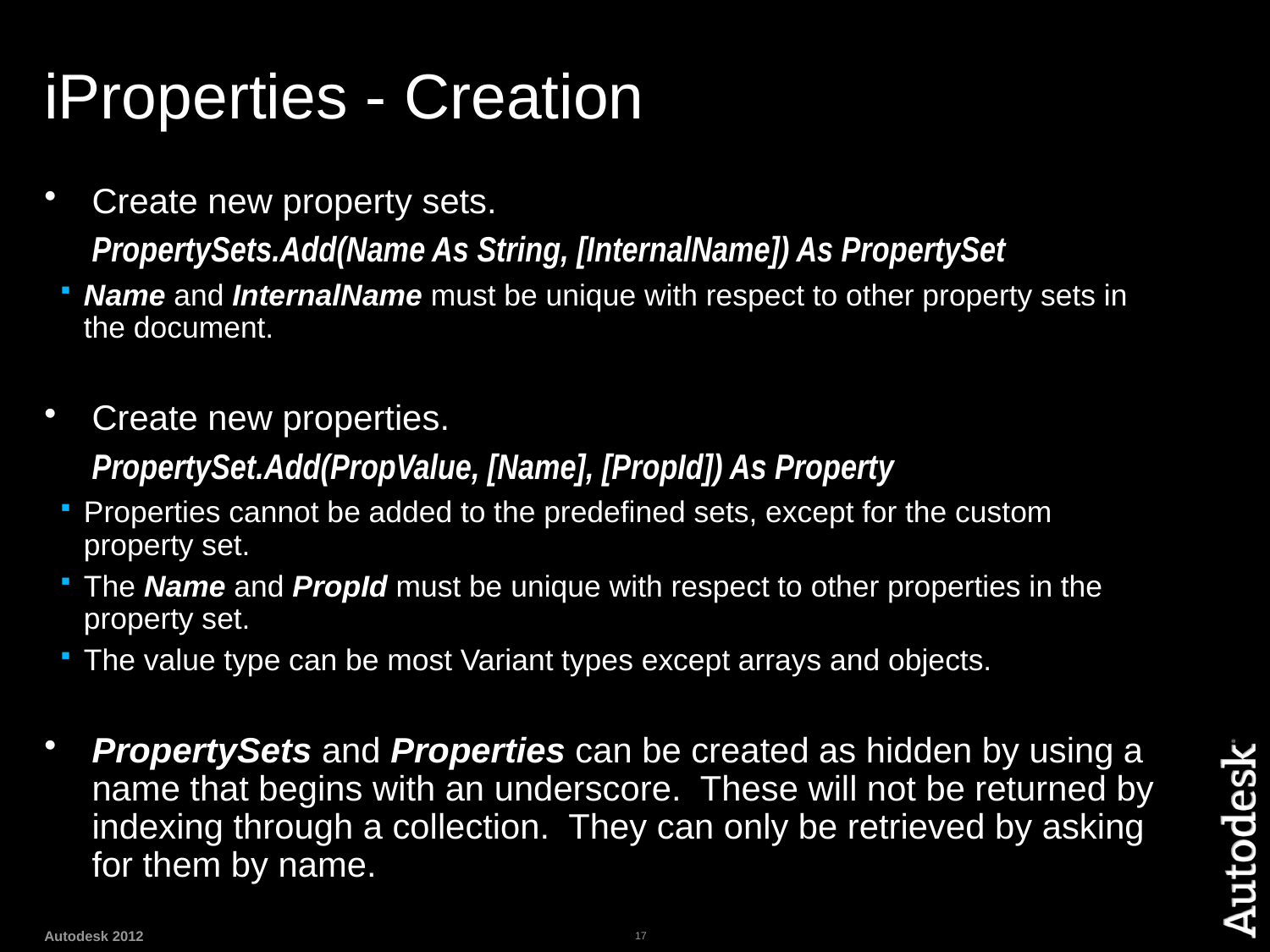

# iProperties - Creation
Create new property sets.
	PropertySets.Add(Name As String, [InternalName]) As PropertySet
Name and InternalName must be unique with respect to other property sets in the document.

Create new properties.
	PropertySet.Add(PropValue, [Name], [PropId]) As Property
Properties cannot be added to the predefined sets, except for the custom property set.
The Name and PropId must be unique with respect to other properties in the property set.
The value type can be most Variant types except arrays and objects.

PropertySets and Properties can be created as hidden by using a name that begins with an underscore.  These will not be returned by indexing through a collection.  They can only be retrieved by asking for them by name.